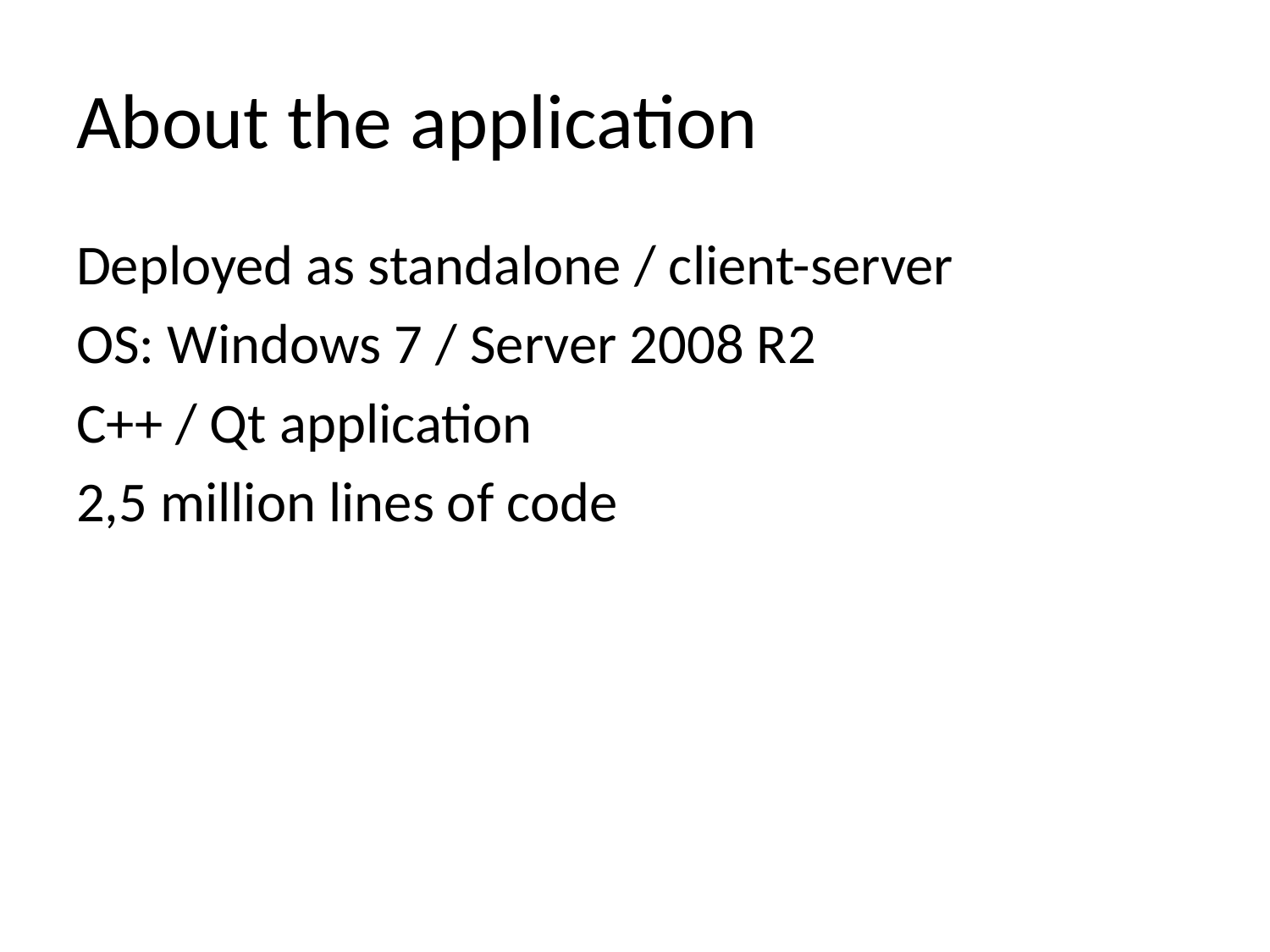

# About the application
Deployed as standalone / client-server
OS: Windows 7 / Server 2008 R2
C++ / Qt application
2,5 million lines of code